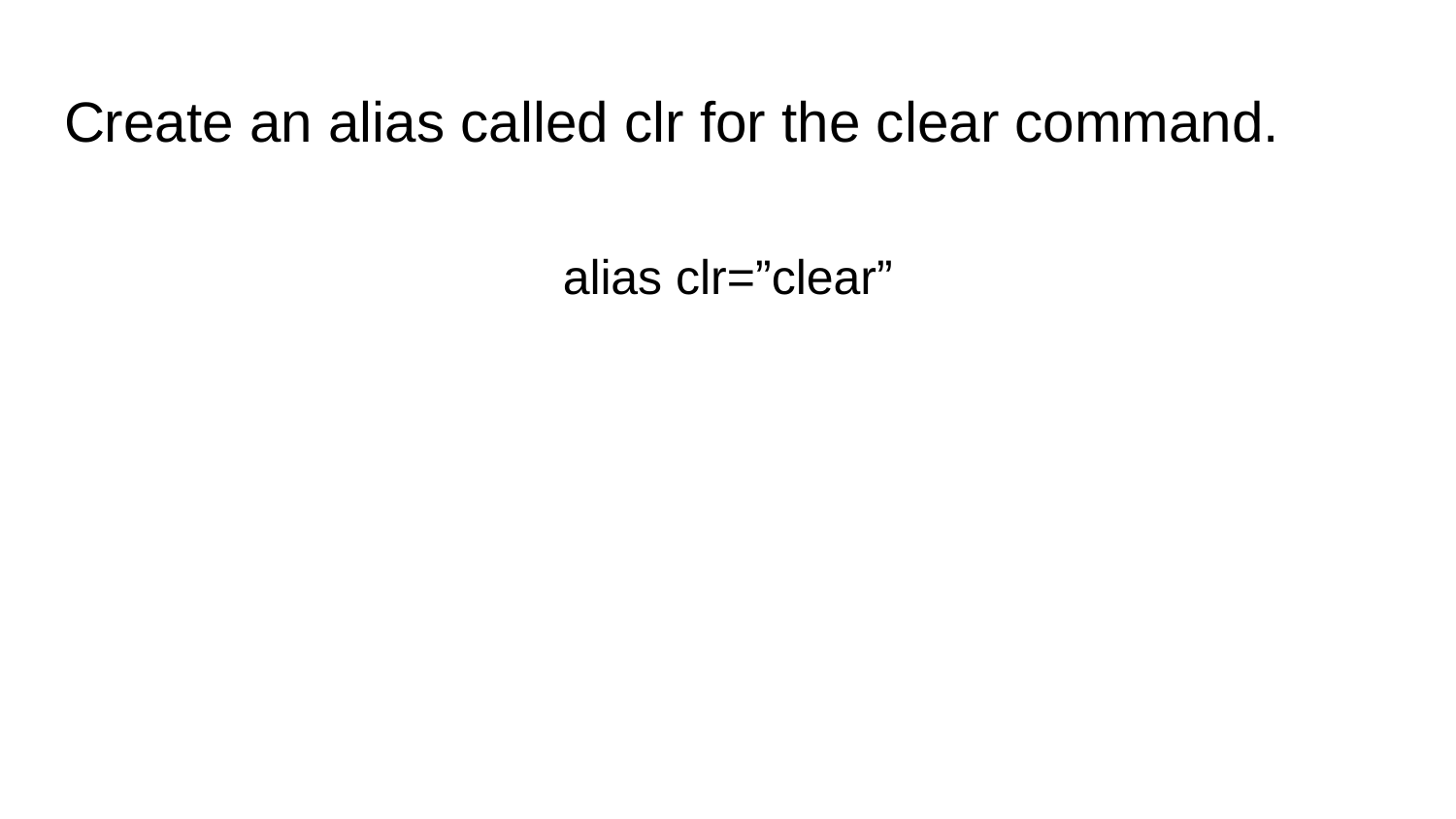

# Create an alias called clr for the clear command.
alias clr=”clear”